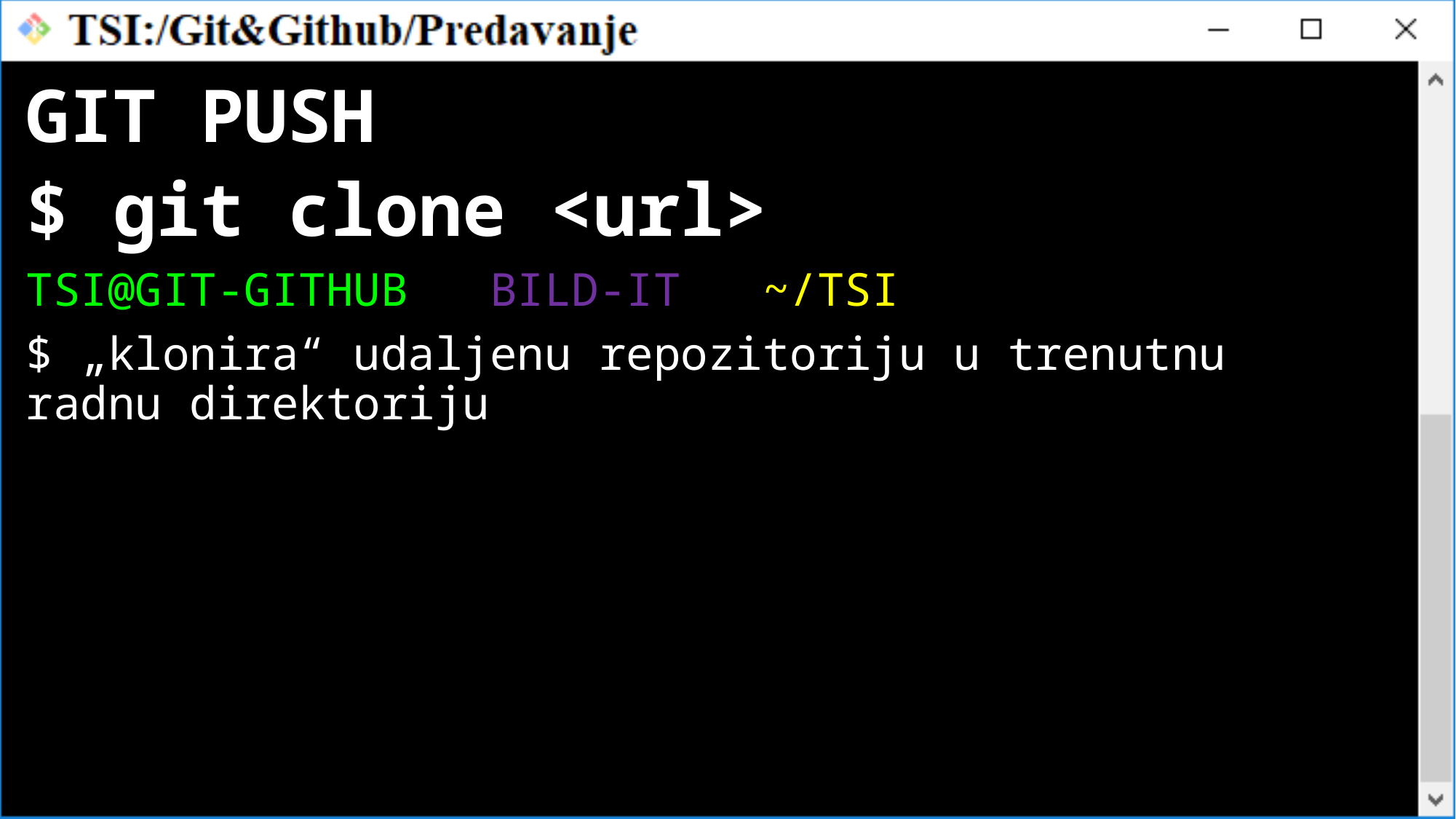

GIT PUSH
$ git clone <url>
TSI@GIT-GITHUB   BILD-IT   ~/TSI
$ „klonira“ udaljenu repozitoriju u trenutnu radnu direktoriju